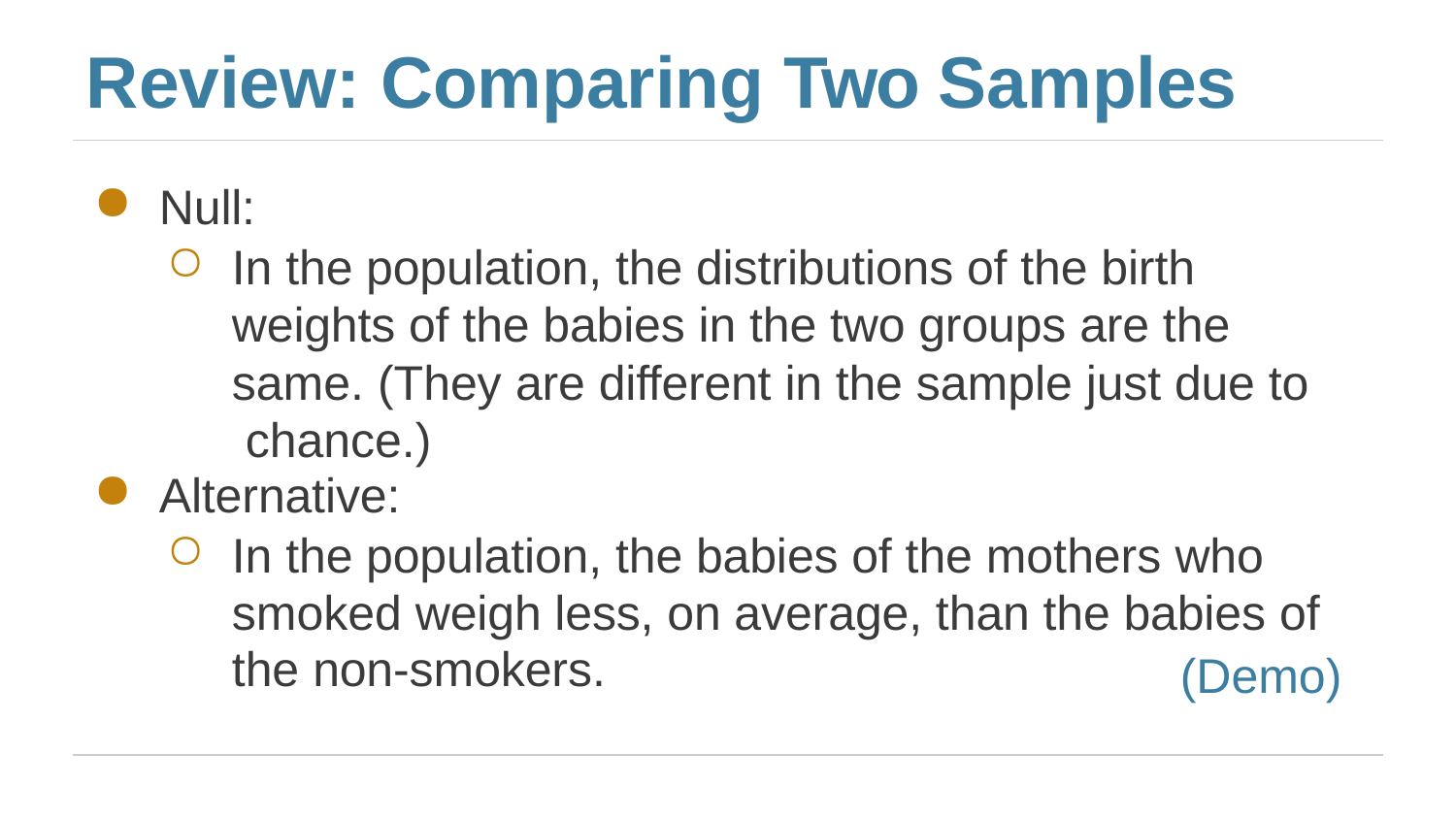

# Review: Comparing Two Samples
Null:
In the population, the distributions of the birth  weights of the babies in the two groups are the  same. (They are different in the sample just due to  chance.)
Alternative:
In the population, the babies of the mothers who  smoked weigh less, on average, than the babies of
the non-smokers.
(Demo)